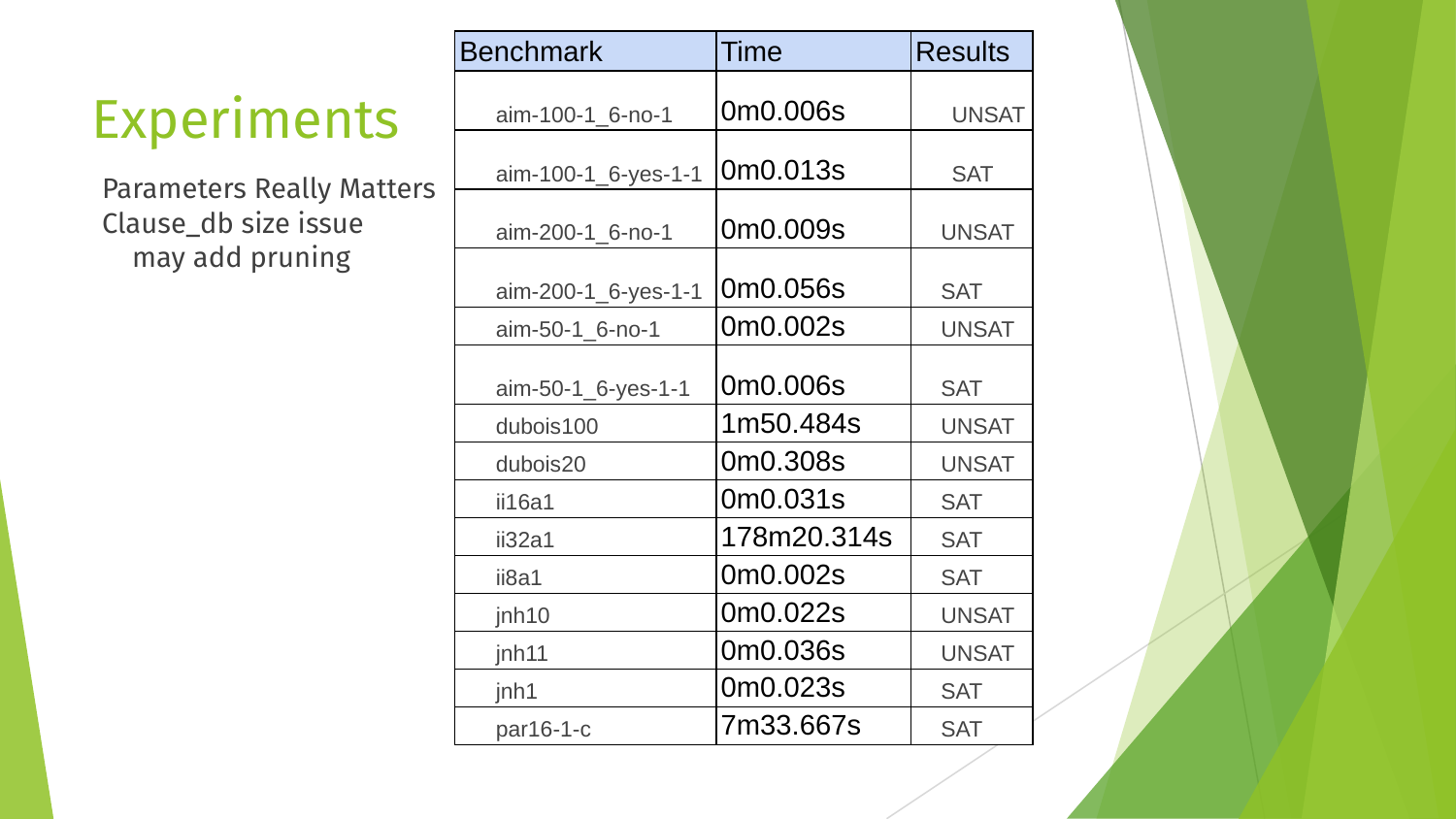

| Benchmark | Time | Results |
| --- | --- | --- |
| aim-100-1\_6-no-1 | 0m0.006s | UNSAT |
| aim-100-1\_6-yes-1-1 | 0m0.013s | SAT |
| aim-200-1\_6-no-1 | 0m0.009s | UNSAT |
| aim-200-1\_6-yes-1-1 | 0m0.056s | SAT |
| aim-50-1\_6-no-1 | 0m0.002s | UNSAT |
| aim-50-1\_6-yes-1-1 | 0m0.006s | SAT |
| dubois100 | 1m50.484s | UNSAT |
| dubois20 | 0m0.308s | UNSAT |
| ii16a1 | 0m0.031s | SAT |
| ii32a1 | 178m20.314s | SAT |
| ii8a1 | 0m0.002s | SAT |
| jnh10 | 0m0.022s | UNSAT |
| jnh11 | 0m0.036s | UNSAT |
| jnh1 | 0m0.023s | SAT |
| par16-1-c | 7m33.667s | SAT |
# Experiments
Parameters Really Matters
Clause_db size issue
may add pruning